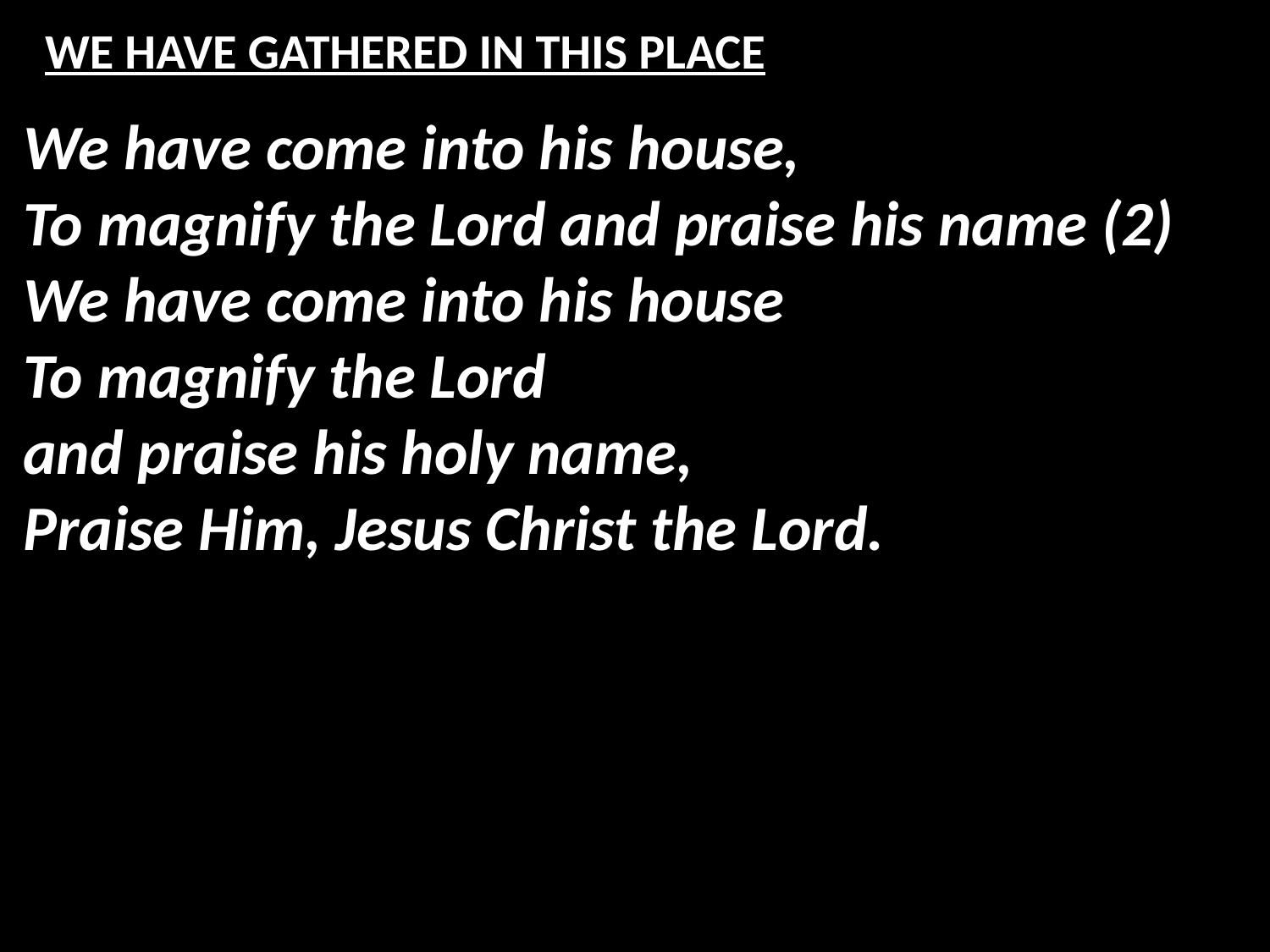

# WE HAVE GATHERED IN THIS PLACE
We have come into his house,
To magnify the Lord and praise his name (2)
We have come into his house
To magnify the Lord
and praise his holy name,
Praise Him, Jesus Christ the Lord.